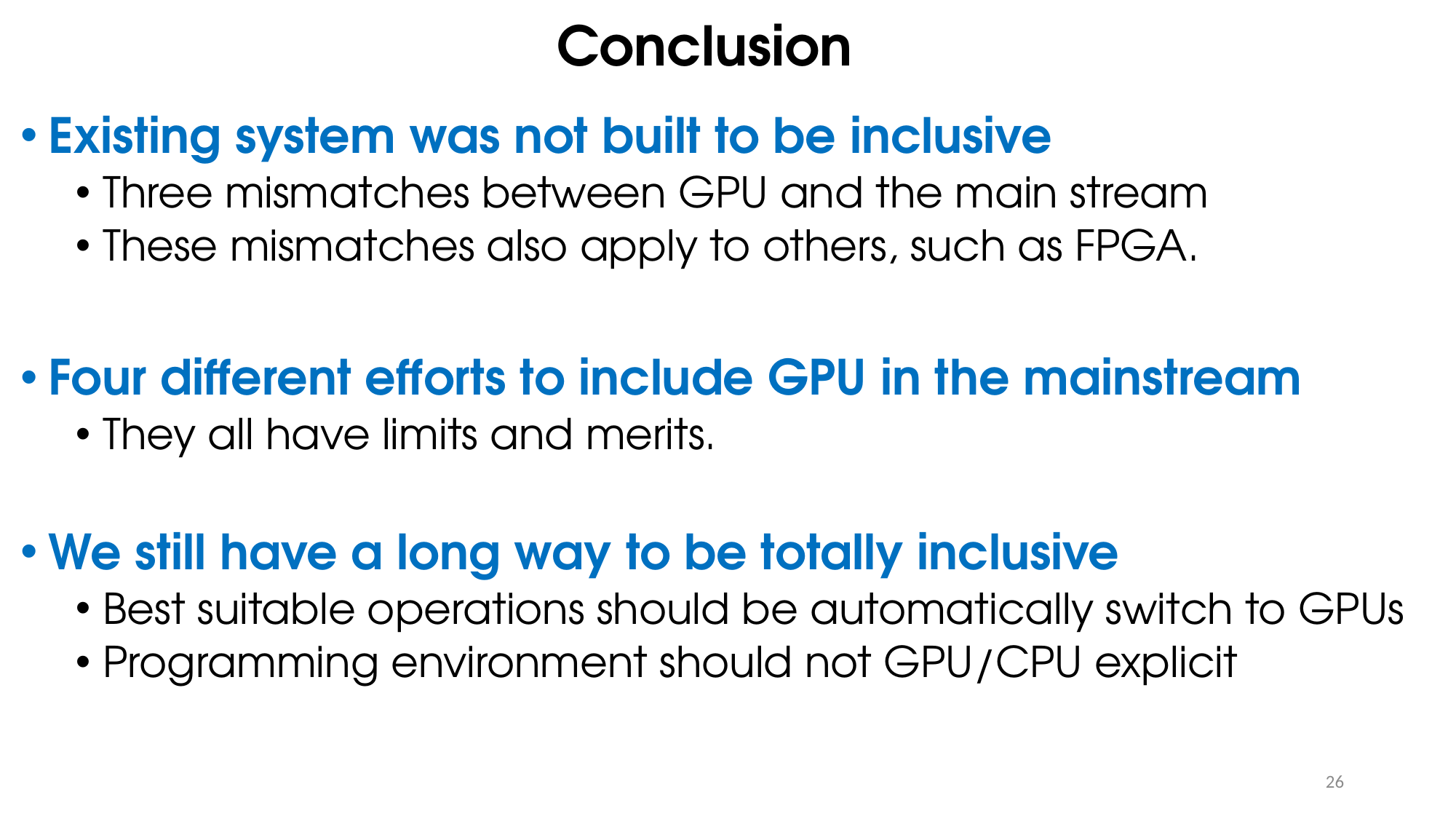

# Conclusion
Existing system was not built to be inclusive
Three mismatches between GPU and the main stream
These mismatches also apply to others, such as FPGA.

Four different efforts to include GPU in the mainstream
They all have limits and merits.

We still have a long way to be totally inclusive
Best suitable operations should be automatically switch to GPUs
Programming environment should not GPU/CPU explicit

26